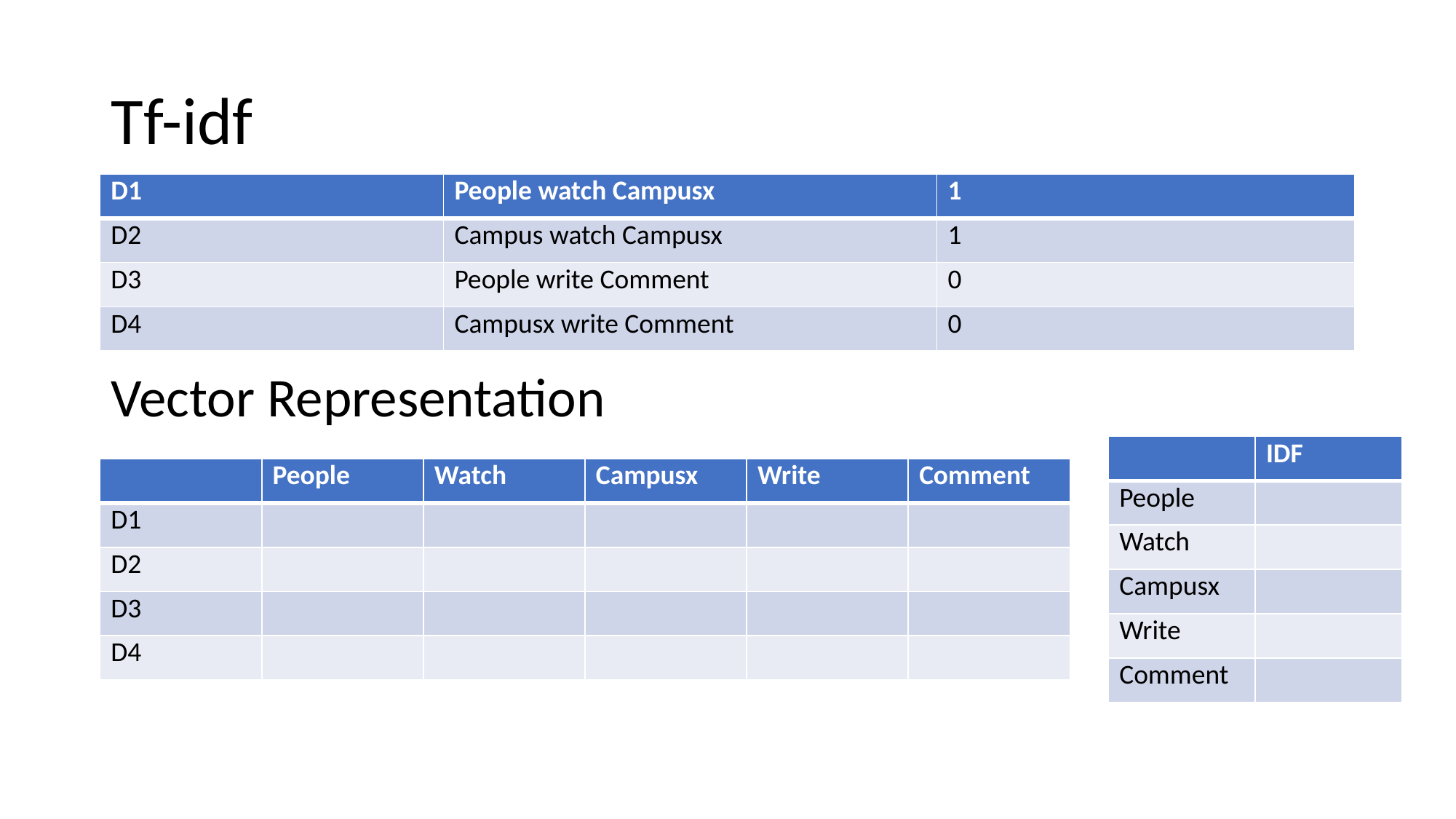

# Tf-idf
| D1 | People watch Campusx | 1 |
| --- | --- | --- |
| D2 | Campus watch Campusx | 1 |
| D3 | People write Comment | 0 |
| D4 | Campusx write Comment | 0 |
Vector Representation
|  | IDF |
| --- | --- |
| People |  |
| Watch |  |
| Campusx |  |
| Write |  |
| Comment |  |
|  | People | Watch | Campusx | Write | Comment |
| --- | --- | --- | --- | --- | --- |
| D1 |  |  |  |  |  |
| D2 |  |  |  |  |  |
| D3 |  |  |  |  |  |
| D4 |  |  |  |  |  |